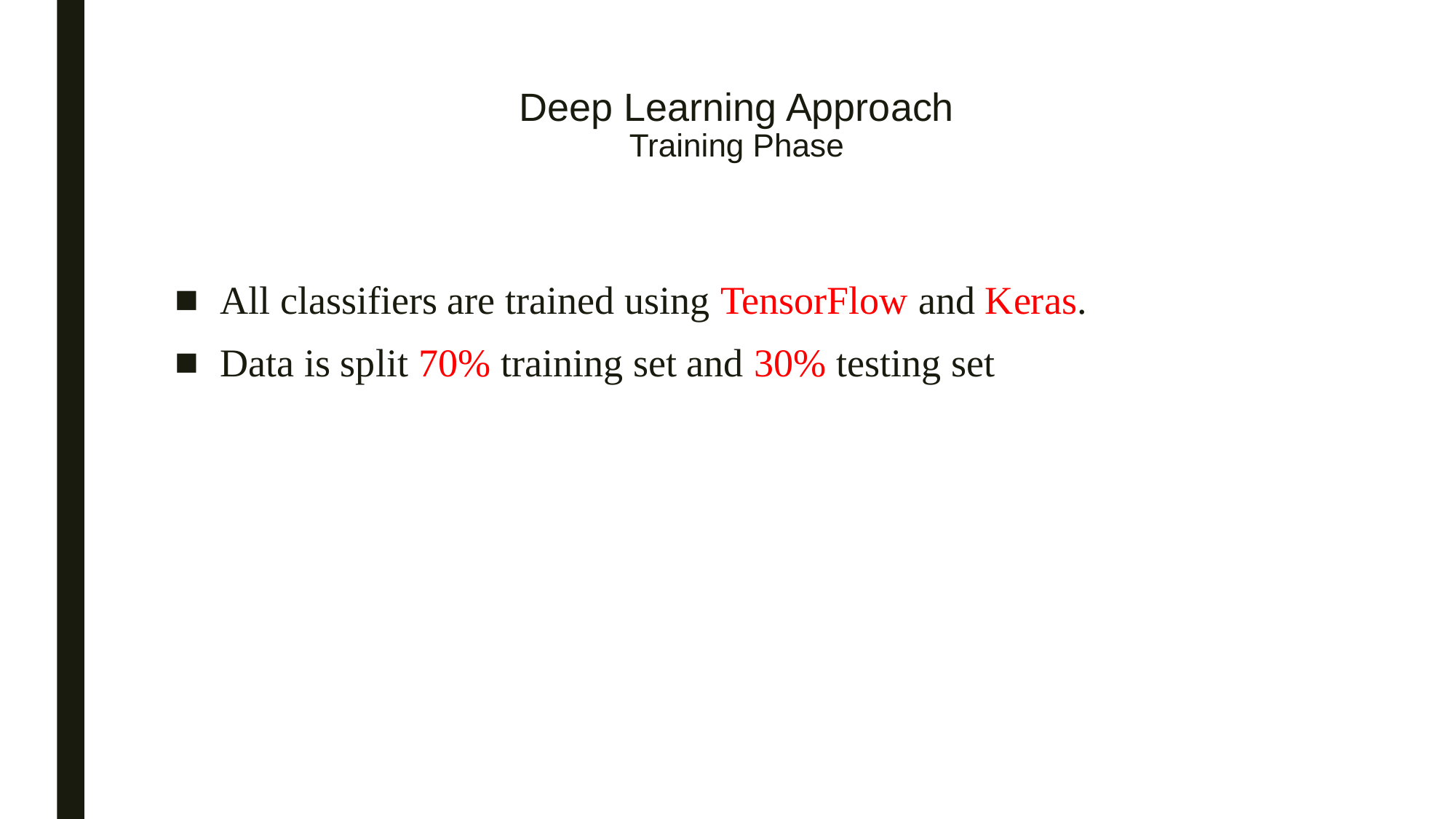

# Deep Learning Approach Training Phase
All classifiers are trained using TensorFlow and Keras.
Data is split 70% training set and 30% testing set